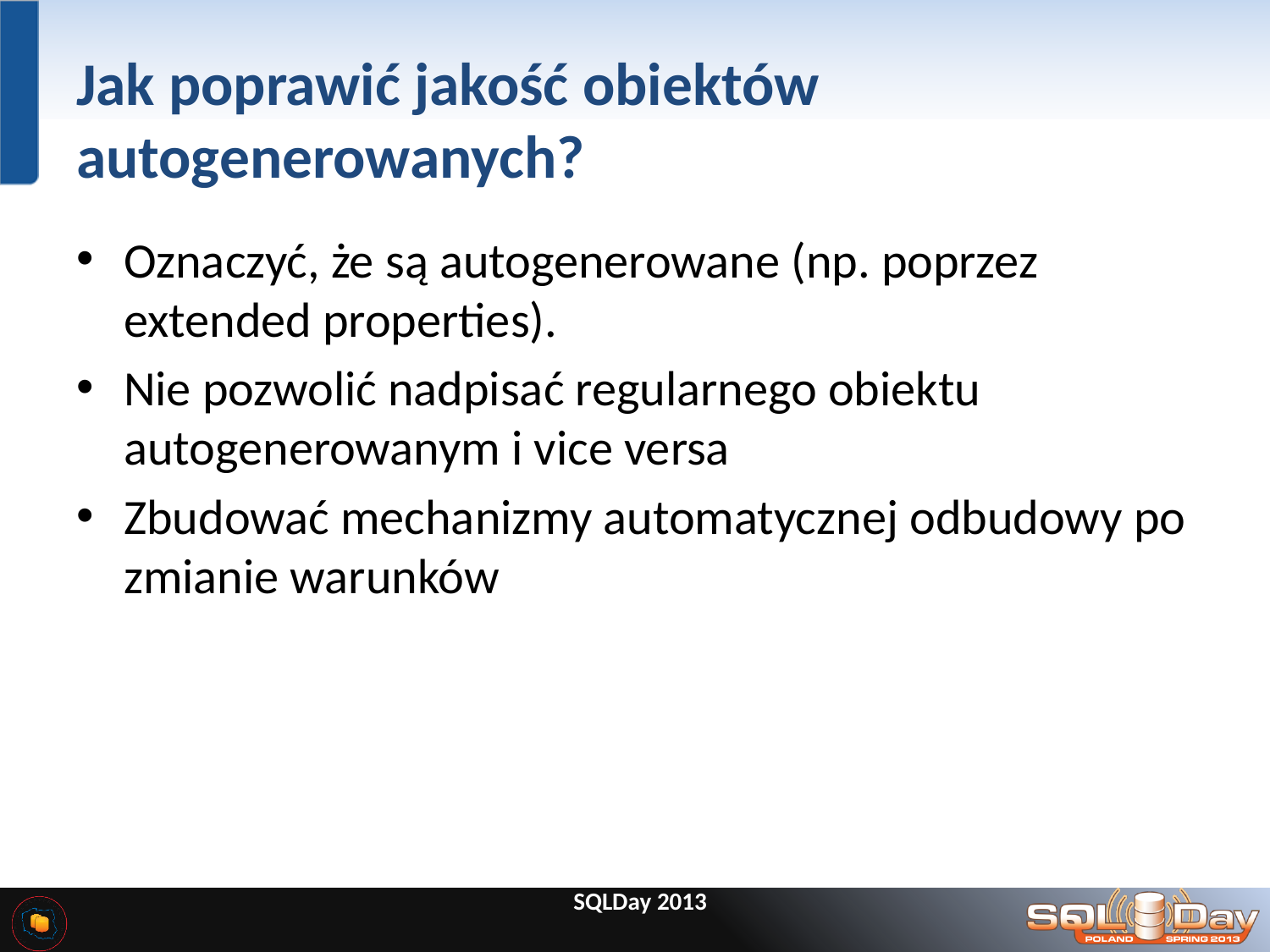

# Jak poprawić jakość obiektów autogenerowanych?
Oznaczyć, że są autogenerowane (np. poprzez extended properties).
Nie pozwolić nadpisać regularnego obiektu autogenerowanym i vice versa
Zbudować mechanizmy automatycznej odbudowy po zmianie warunków
SQLDay 2013